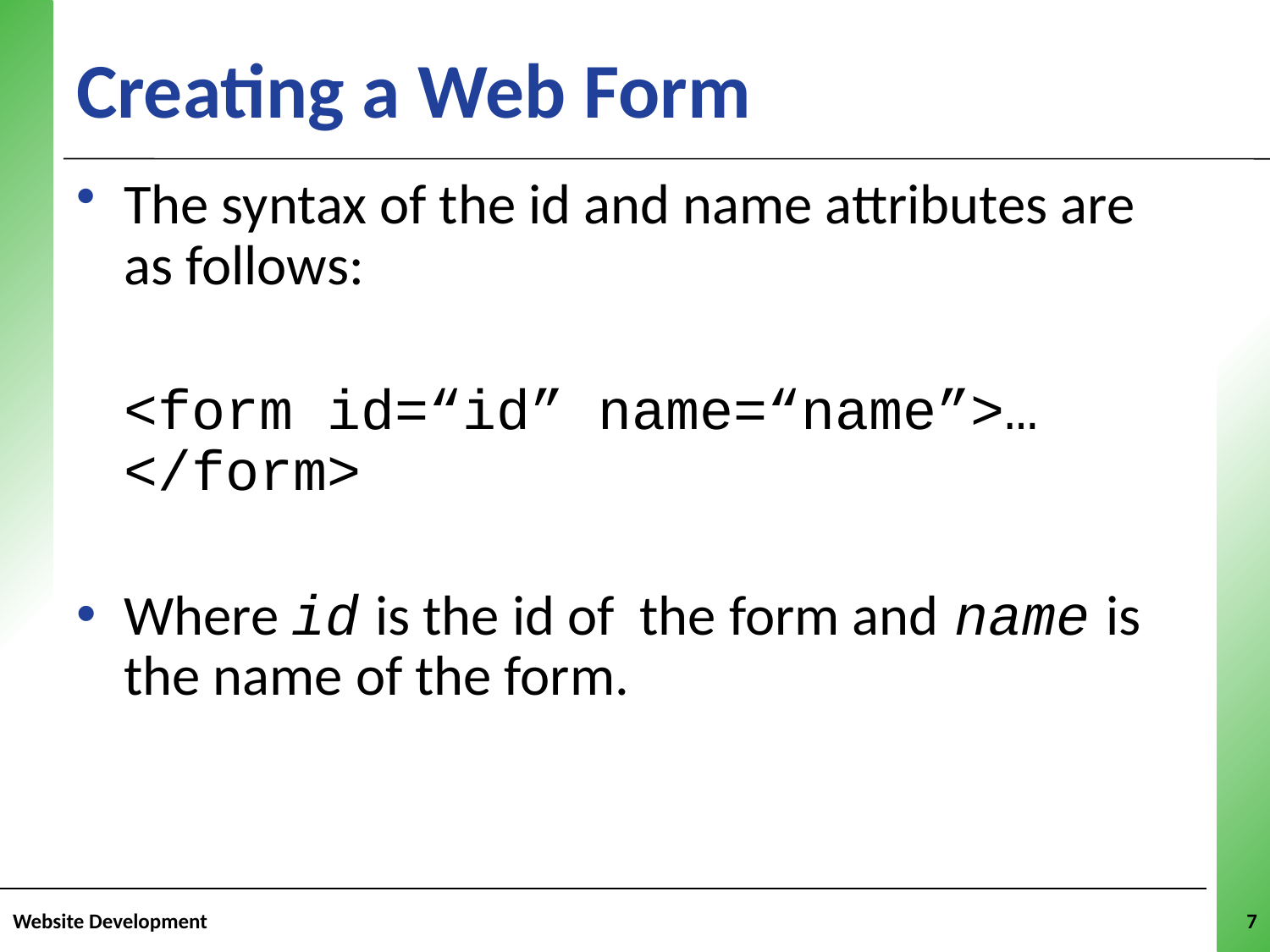

Creating a Web Form
The syntax of the id and name attributes are as follows:

	<form id=“id” name=“name”>… </form>

Where id is the id of  the form and name is the name of the form.
Website Development
7